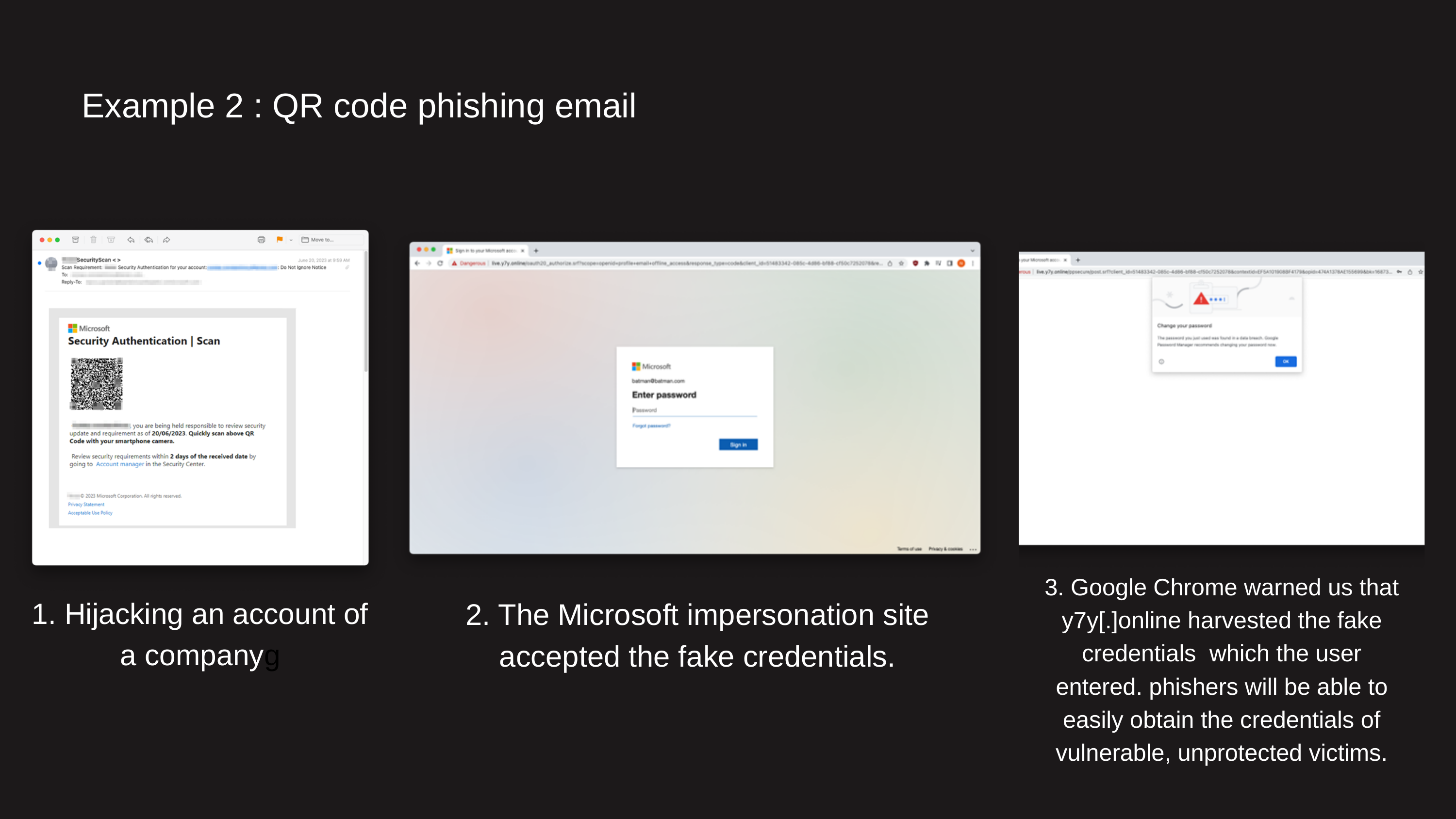

Example 2 : QR code phishing email

3. Google Chrome warned us that y7y[.]online harvested the fake credentials  which the user entered. phishers will be able to easily obtain the credentials of vulnerable, unprotected victims.
1. Hijacking an account of a companyg
2. The Microsoft impersonation site accepted the fake credentials.